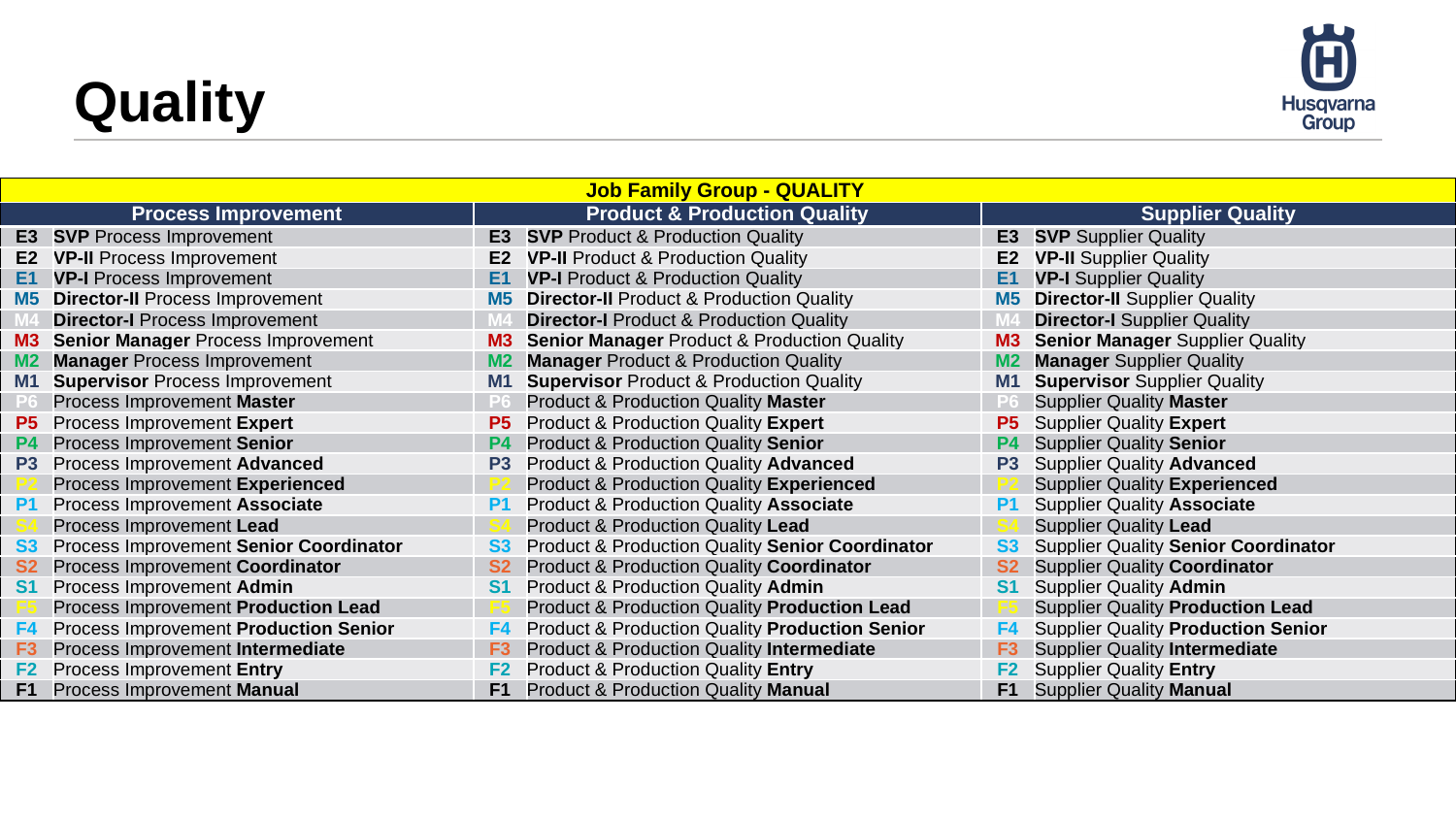

# Quality
| Job Family Group - QUALITY |  |  |  |  |  |
| --- | --- | --- | --- | --- | --- |
| Process Improvement |  | Product & Production Quality |  | Supplier Quality |  |
| E3 | SVP Process Improvement | E3 | SVP Product & Production Quality | E3 | SVP Supplier Quality |
| E2 | VP-II Process Improvement | E2 | VP-II Product & Production Quality | E2 | VP-II Supplier Quality |
| E1 | VP-I Process Improvement | E1 | VP-I Product & Production Quality | E1 | VP-I Supplier Quality |
| M5 | Director-II Process Improvement | M5 | Director-II Product & Production Quality | M5 | Director-II Supplier Quality |
| M4 | Director-I Process Improvement | M4 | Director-I Product & Production Quality | M4 | Director-I Supplier Quality |
| M3 | Senior Manager Process Improvement | M3 | Senior Manager Product & Production Quality | M3 | Senior Manager Supplier Quality |
| M2 | Manager Process Improvement | M2 | Manager Product & Production Quality | M2 | Manager Supplier Quality |
| M1 | Supervisor Process Improvement | M1 | Supervisor Product & Production Quality | M1 | Supervisor Supplier Quality |
| P6 | Process Improvement Master | P6 | Product & Production Quality Master | P6 | Supplier Quality Master |
| P5 | Process Improvement Expert | P5 | Product & Production Quality Expert | P5 | Supplier Quality Expert |
| P4 | Process Improvement Senior | P4 | Product & Production Quality Senior | P4 | Supplier Quality Senior |
| P3 | Process Improvement Advanced | P3 | Product & Production Quality Advanced | P3 | Supplier Quality Advanced |
| P2 | Process Improvement Experienced | P2 | Product & Production Quality Experienced | P2 | Supplier Quality Experienced |
| P1 | Process Improvement Associate | P1 | Product & Production Quality Associate | P1 | Supplier Quality Associate |
| S4 | Process Improvement Lead | S4 | Product & Production Quality Lead | S4 | Supplier Quality Lead |
| S3 | Process Improvement Senior Coordinator | S3 | Product & Production Quality Senior Coordinator | S3 | Supplier Quality Senior Coordinator |
| S2 | Process Improvement Coordinator | S2 | Product & Production Quality Coordinator | S2 | Supplier Quality Coordinator |
| S1 | Process Improvement Admin | S1 | Product & Production Quality Admin | S1 | Supplier Quality Admin |
| F5 | Process Improvement Production Lead | F5 | Product & Production Quality Production Lead | F5 | Supplier Quality Production Lead |
| F4 | Process Improvement Production Senior | F4 | Product & Production Quality Production Senior | F4 | Supplier Quality Production Senior |
| F3 | Process Improvement Intermediate | F3 | Product & Production Quality Intermediate | F3 | Supplier Quality Intermediate |
| F2 | Process Improvement Entry | F2 | Product & Production Quality Entry | F2 | Supplier Quality Entry |
| F1 | Process Improvement Manual | F1 | Product & Production Quality Manual | F1 | Supplier Quality Manual |